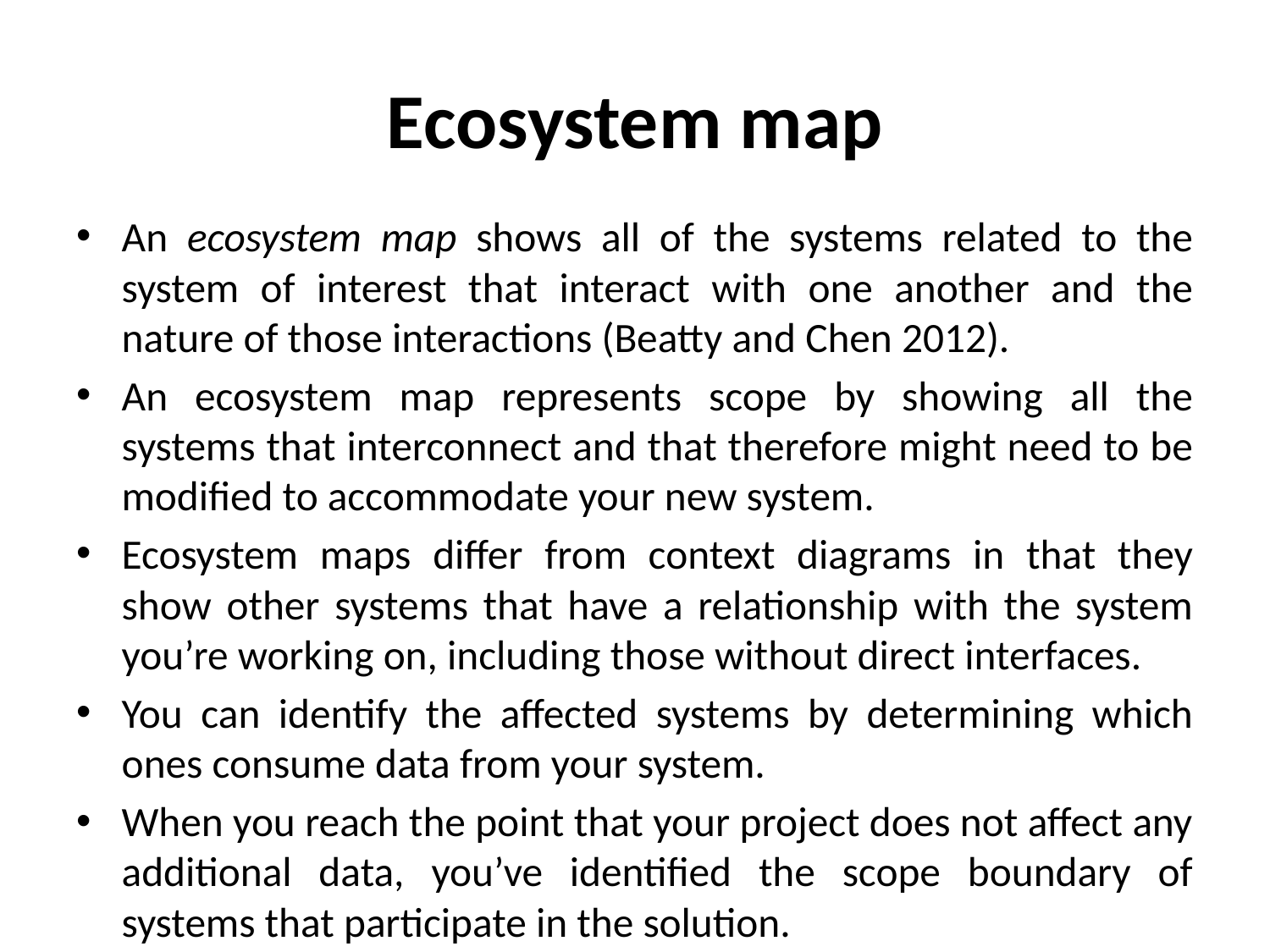

# Ecosystem map
An ecosystem map shows all of the systems related to the system of interest that interact with one another and the nature of those interactions (Beatty and Chen 2012).
An ecosystem map represents scope by showing all the systems that interconnect and that therefore might need to be modified to accommodate your new system.
Ecosystem maps differ from context diagrams in that they show other systems that have a relationship with the system you’re working on, including those without direct interfaces.
You can identify the affected systems by determining which ones consume data from your system.
When you reach the point that your project does not affect any additional data, you’ve identified the scope boundary of systems that participate in the solution.